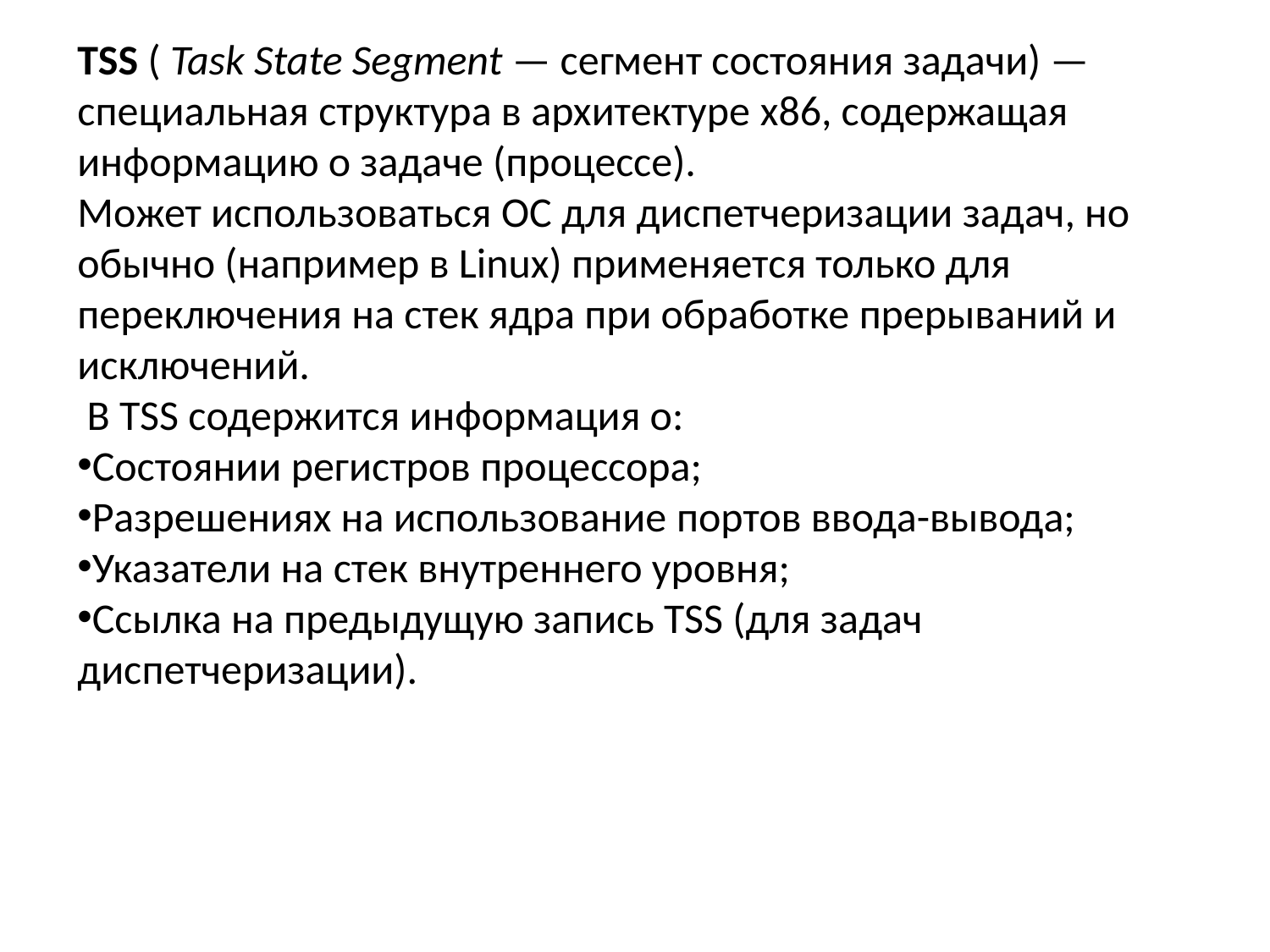

TSS ( Task State Segment — сегмент состояния задачи) — специальная структура в архитектуре x86, содержащая информацию о задаче (процессе).
Может использоваться ОС для диспетчеризации задач, но обычно (например в Linux) применяется только для переключения на стек ядра при обработке прерываний и исключений.
 В TSS содержится информация о:
Состоянии регистров процессора;
Разрешениях на использование портов ввода-вывода;
Указатели на стек внутреннего уровня;
Ссылка на предыдущую запись TSS (для задач диспетчеризации).